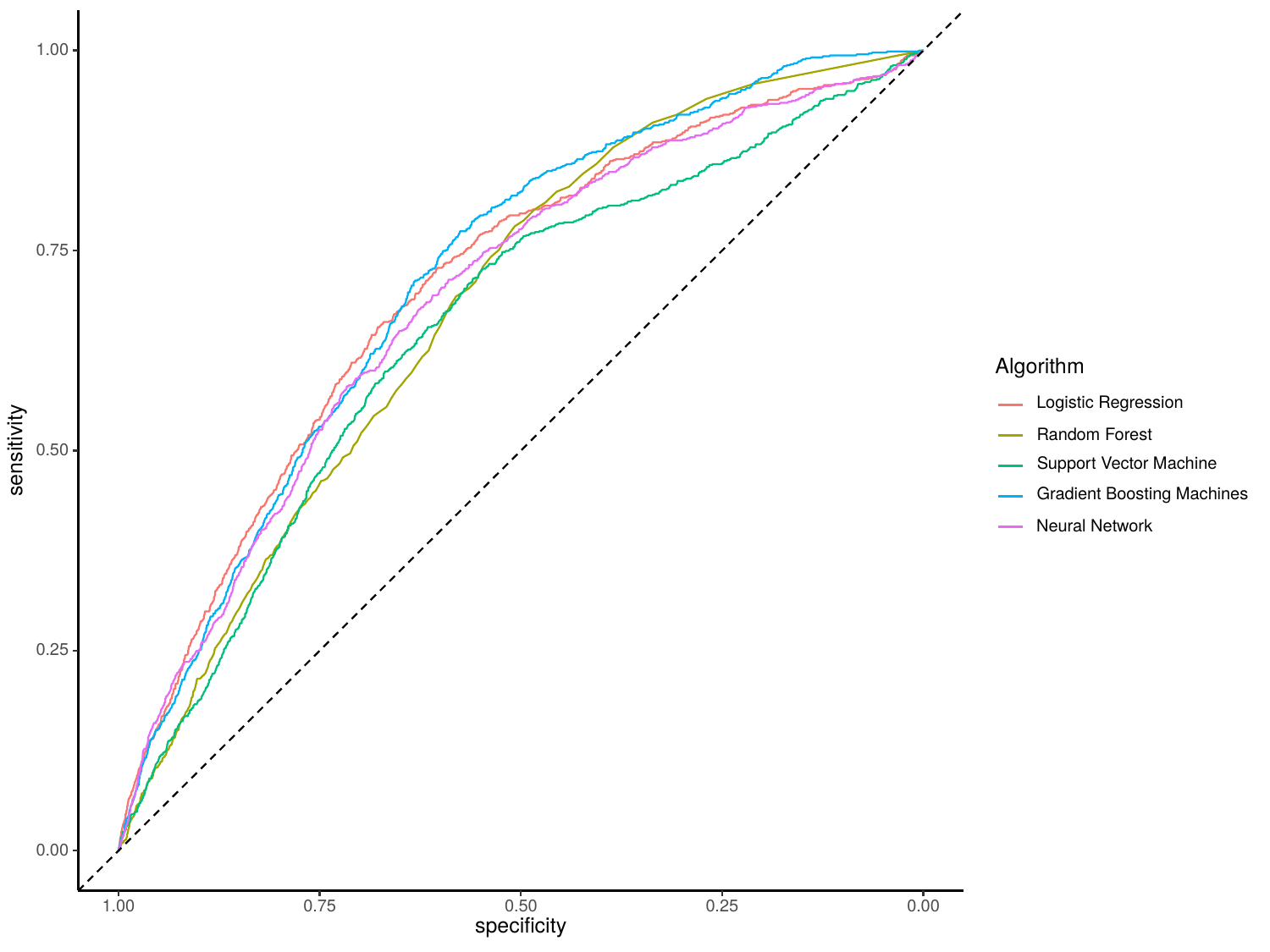

1.00

0.75

Algorithm

Logistic Regression

Random Forest

sensitivity
0.50

Support Vector Machine

Gradient Boosting Machines

Neural Network

0.25

0.00

1.00
0.75
0.50
0.25
0.00
specificity